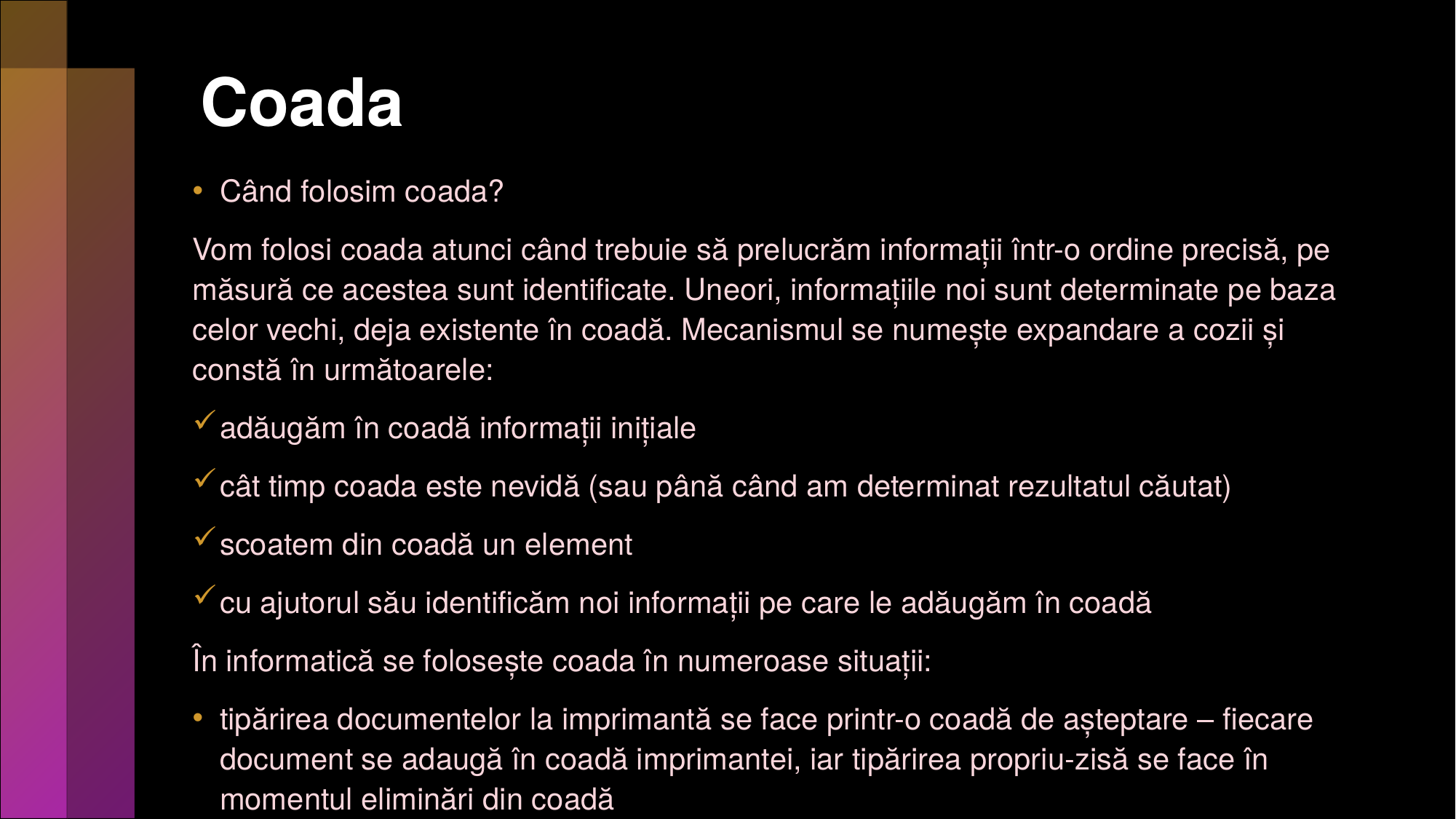

# Coada
Când folosim coada?
Vom folosi coada atunci când trebuie să prelucrăm informații într-o ordine precisă, pe măsură ce acestea sunt identificate. Uneori, informațiile noi sunt determinate pe baza celor vechi, deja existente în coadă. Mecanismul se numește expandare a cozii și constă în următoarele:
adăugăm în coadă informații inițiale
cât timp coada este nevidă (sau până când am determinat rezultatul căutat)
scoatem din coadă un element
cu ajutorul său identificăm noi informații pe care le adăugăm în coadă
În informatică se folosește coada în numeroase situații:
tipărirea documentelor la imprimantă se face printr-o coadă de așteptare – fiecare document se adaugă în coadă imprimantei, iar tipărirea propriu-zisă se face în momentul eliminări din coadă

tipărirea documentelor la imprimantă se face printr-o coadă de așteptare – fiecare document se adaugă în coadă imprimantei, iar tipărirea propriu-zisă se face în momentul eliminări din coadă